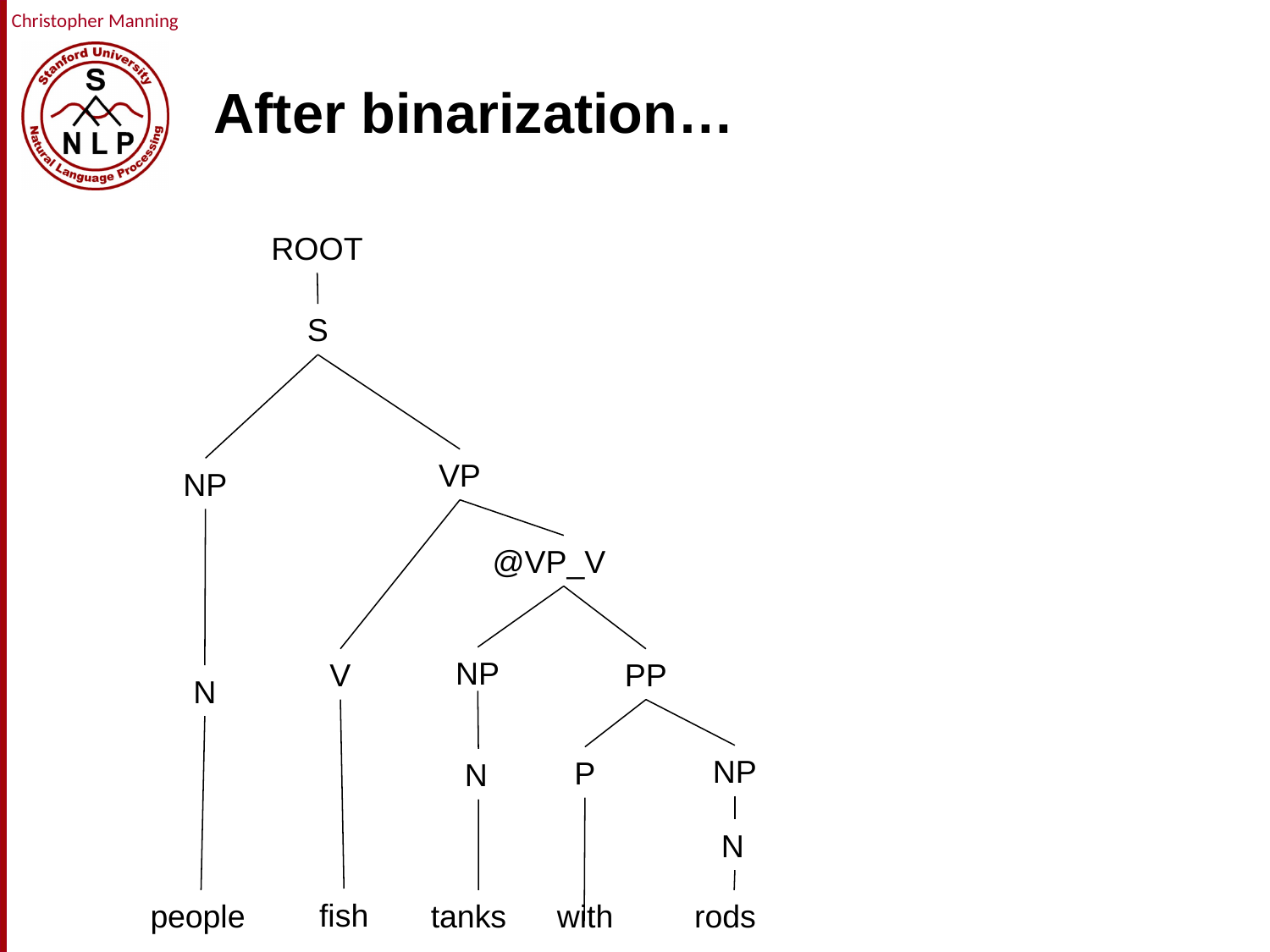

# After binarization…
ROOT
S
VP
NP
@VP_V
NP
V
PP
N
NP
P
N
N
fish
people
with
rods
tanks